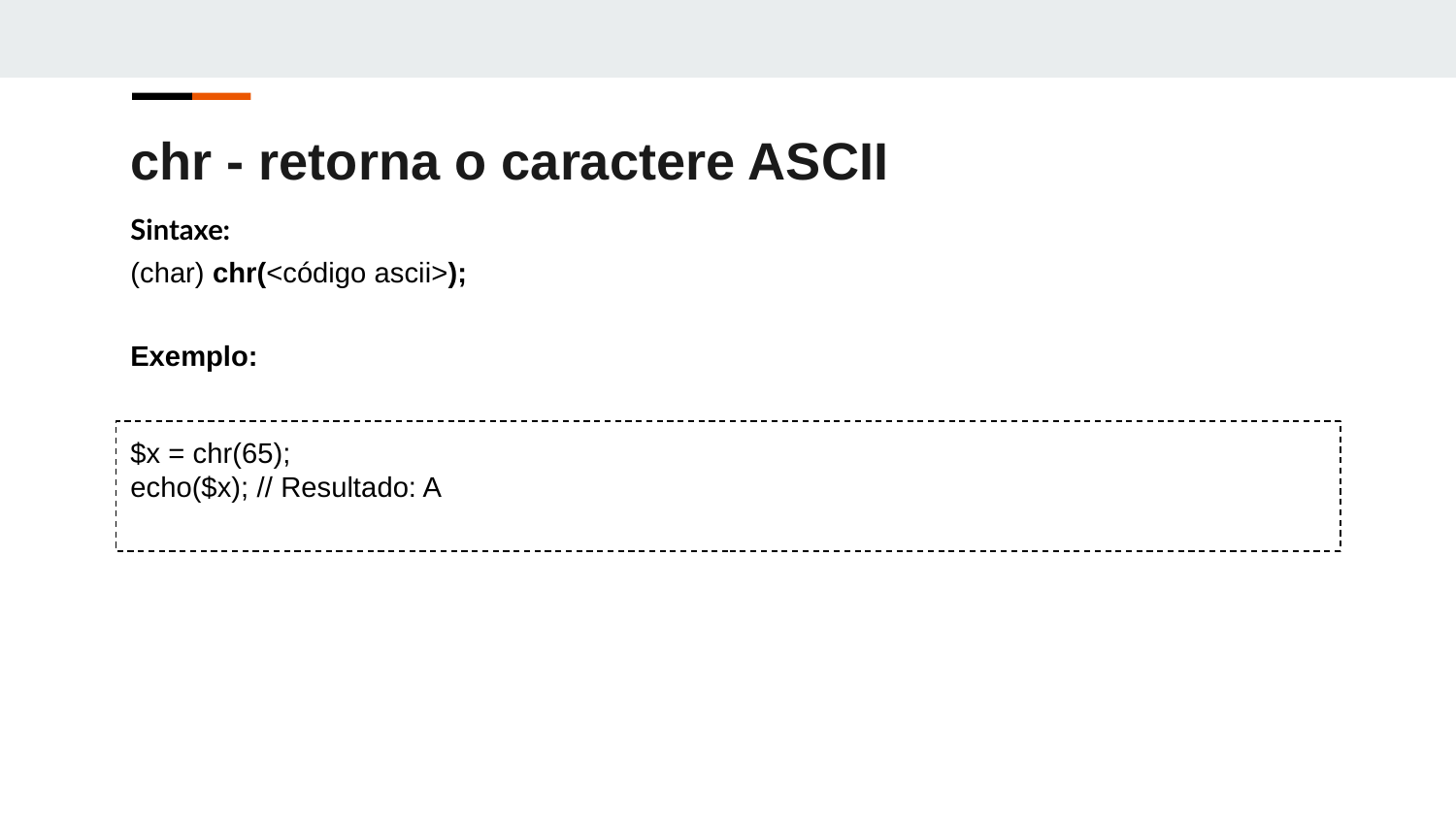

chr - retorna o caractere ASCII
Sintaxe:
(char) chr(<código ascii>);

Exemplo:

$x = chr(65);
echo($x); // Resultado: A